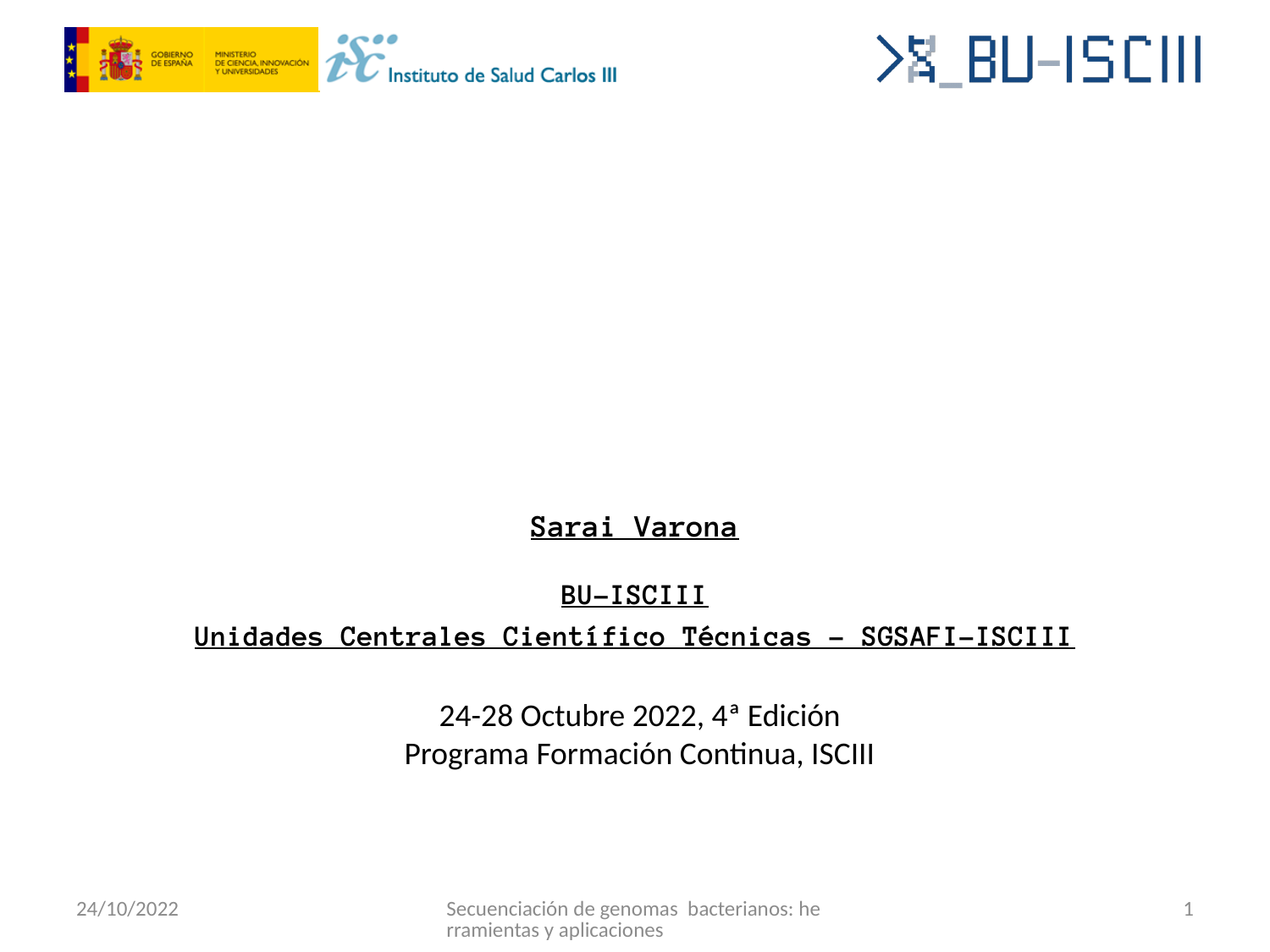

Session 1.2 – Linux environment review
Sarai Varona
BU-ISCIII
Unidades Centrales Científico Técnicas – SGSAFI-ISCIII
24-28 Octubre 2022, 4ª Edición
Programa Formación Continua, ISCIII
24/10/2022
Secuenciación de genomas  bacterianos: herramientas y aplicaciones
1